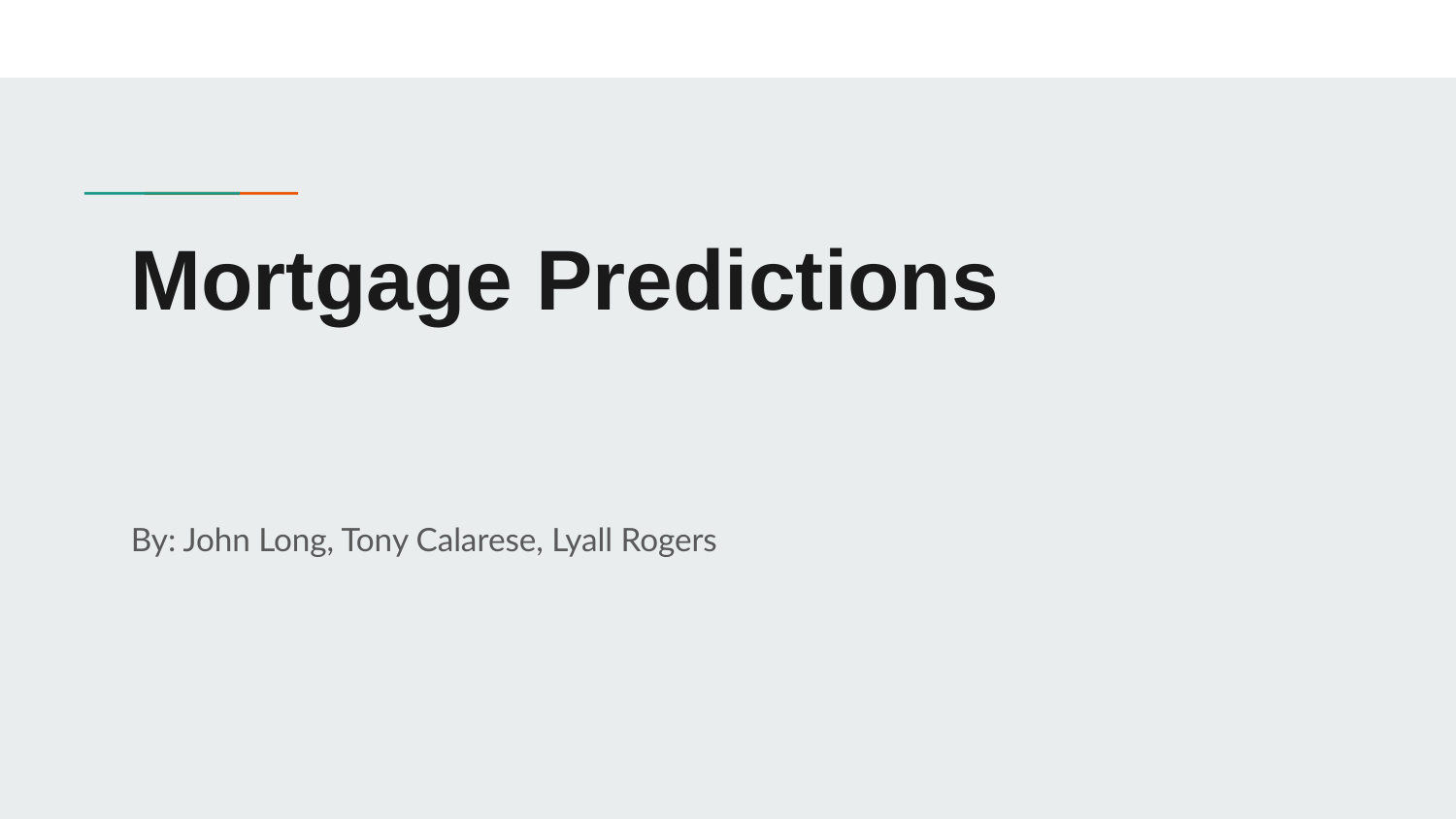

# Mortgage Predictions
By: John Long, Tony Calarese, Lyall Rogers